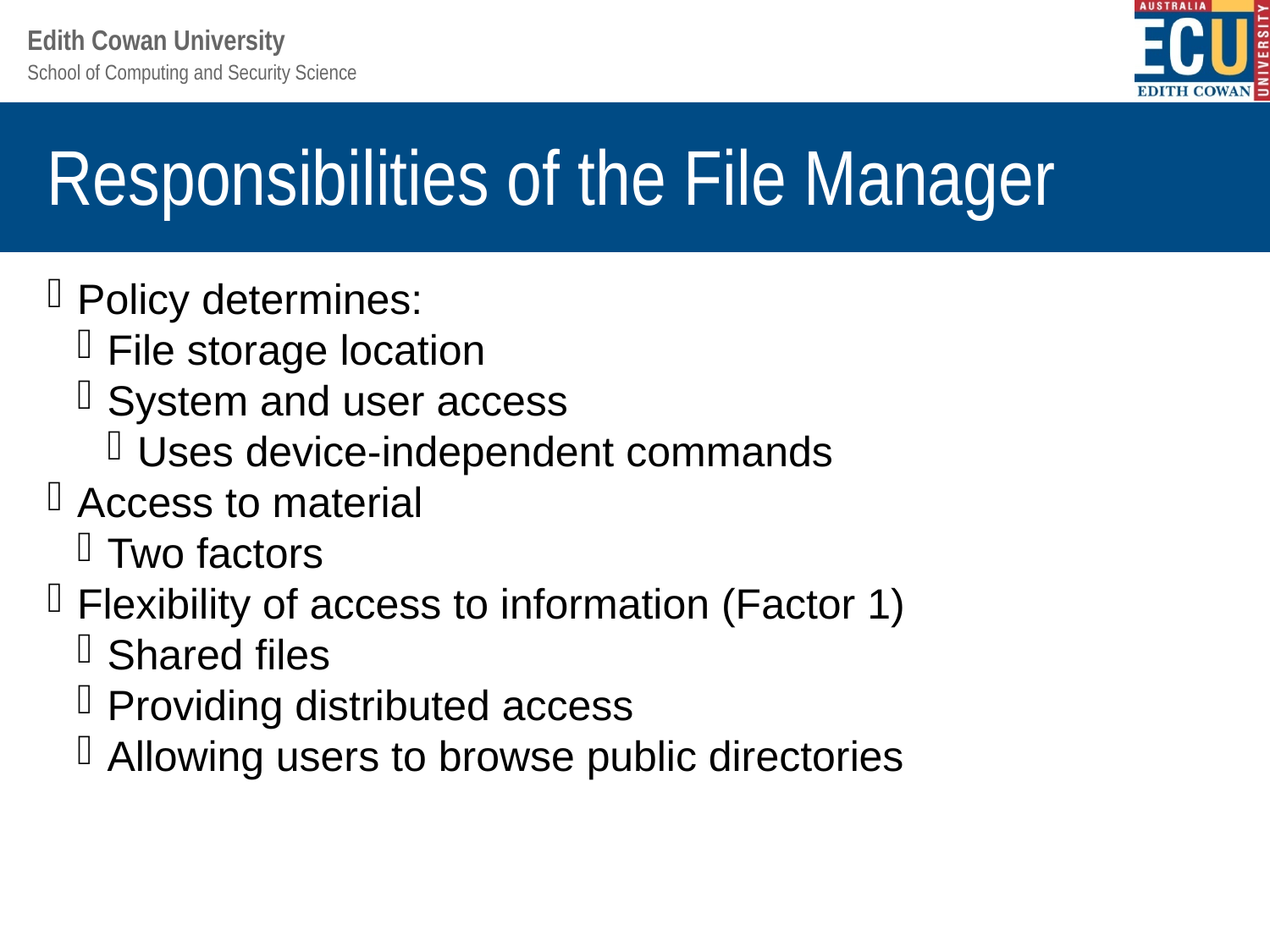

Responsibilities of the File Manager
Policy determines:
File storage location
System and user access
Uses device-independent commands
Access to material
Two factors
Flexibility of access to information (Factor 1)
Shared files
Providing distributed access
Allowing users to browse public directories